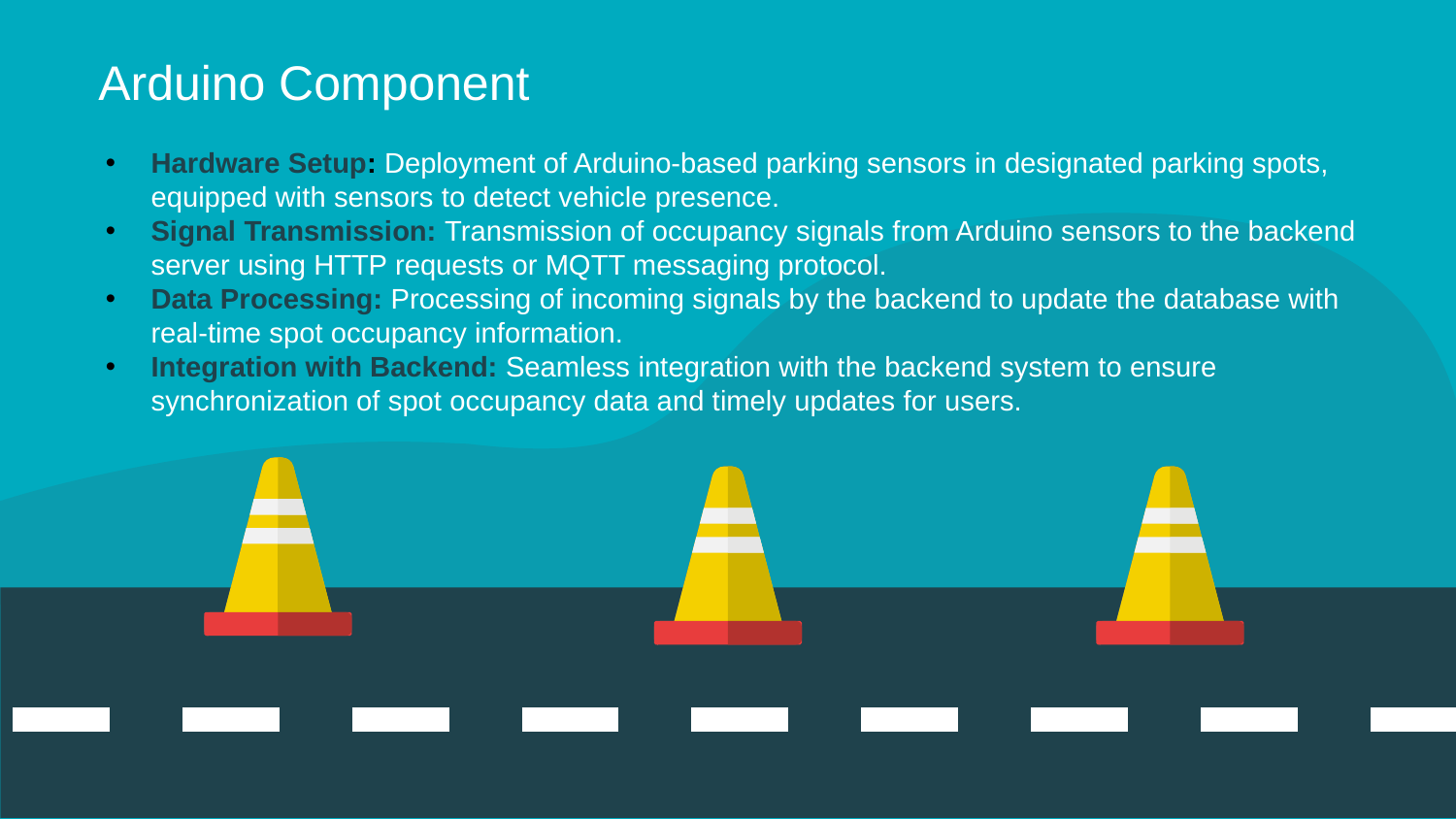

# Arduino Component

Hardware Setup: Deployment of Arduino-based parking sensors in designated parking spots, equipped with sensors to detect vehicle presence.
Signal Transmission: Transmission of occupancy signals from Arduino sensors to the backend server using HTTP requests or MQTT messaging protocol.
Data Processing: Processing of incoming signals by the backend to update the database with real-time spot occupancy information.
Integration with Backend: Seamless integration with the backend system to ensure synchronization of spot occupancy data and timely updates for users.